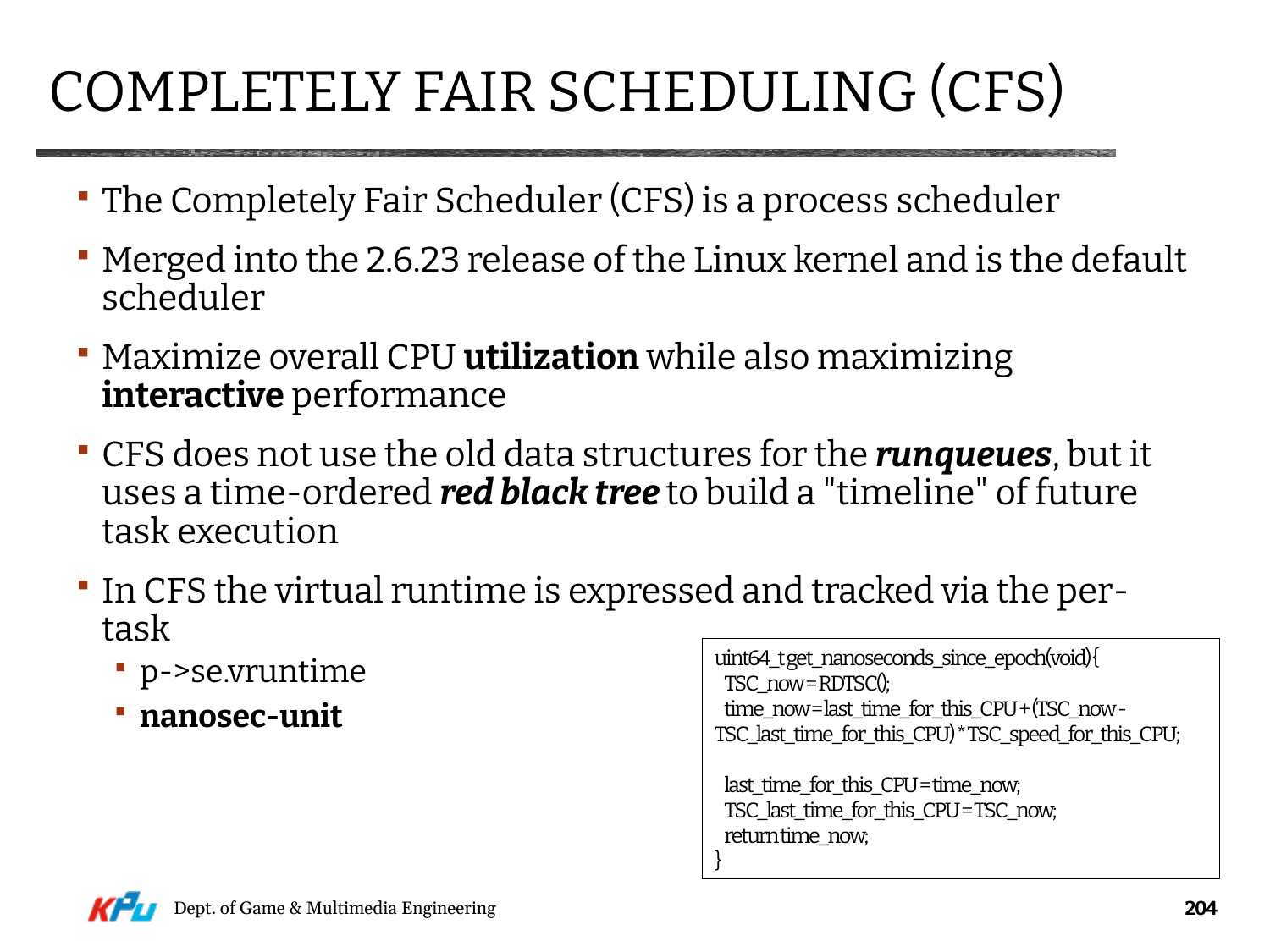

# Completely fair scheduling (CFS)
The Completely Fair Scheduler (CFS) is a process scheduler
Merged into the 2.6.23 release of the Linux kernel and is the default scheduler
Maximize overall CPU utilization while also maximizing interactive performance
CFS does not use the old data structures for the runqueues, but it uses a time-ordered red black tree to build a "timeline" of future task execution
In CFS the virtual runtime is expressed and tracked via the per-task
p->se.vruntime
nanosec-unit
uint64_t get_nanoseconds_since_epoch(void) {
    TSC_now = RDTSC();
    time_now = last_time_for_this_CPU + (TSC_now - TSC_last_time_for_this_CPU) * TSC_speed_for_this_CPU;
    last_time_for_this_CPU = time_now;
    TSC_last_time_for_this_CPU = TSC_now;
    return time_now;
}
Dept. of Game & Multimedia Engineering
204